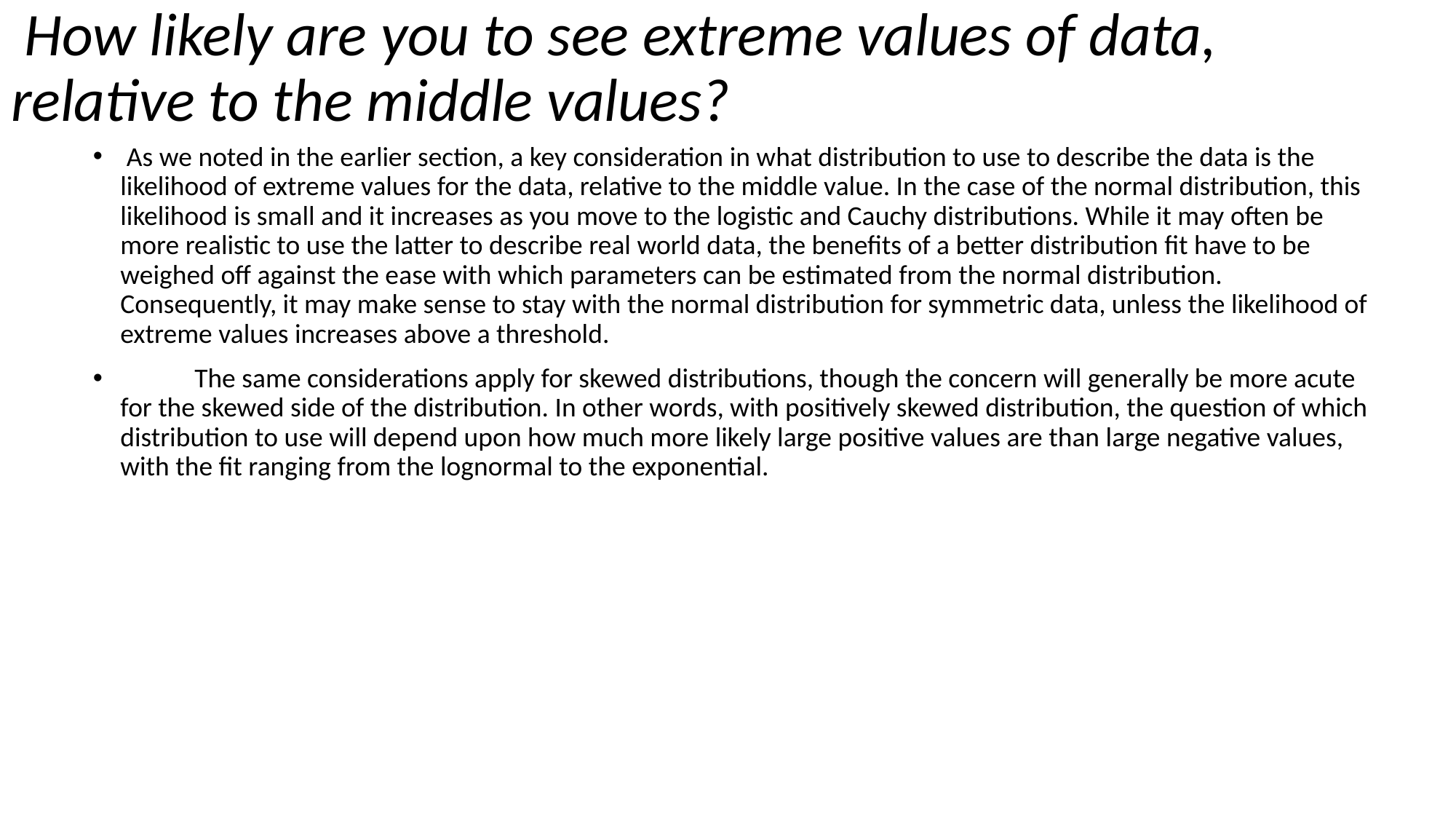

# How likely are you to see extreme values of data, relative to the middle values?
 As we noted in the earlier section, a key consideration in what distribution to use to describe the data is the likelihood of extreme values for the data, relative to the middle value. In the case of the normal distribution, this likelihood is small and it increases as you move to the logistic and Cauchy distributions. While it may often be more realistic to use the latter to describe real world data, the benefits of a better distribution fit have to be weighed off against the ease with which parameters can be estimated from the normal distribution. Consequently, it may make sense to stay with the normal distribution for symmetric data, unless the likelihood of extreme values increases above a threshold.
            The same considerations apply for skewed distributions, though the concern will generally be more acute for the skewed side of the distribution. In other words, with positively skewed distribution, the question of which distribution to use will depend upon how much more likely large positive values are than large negative values, with the fit ranging from the lognormal to the exponential.